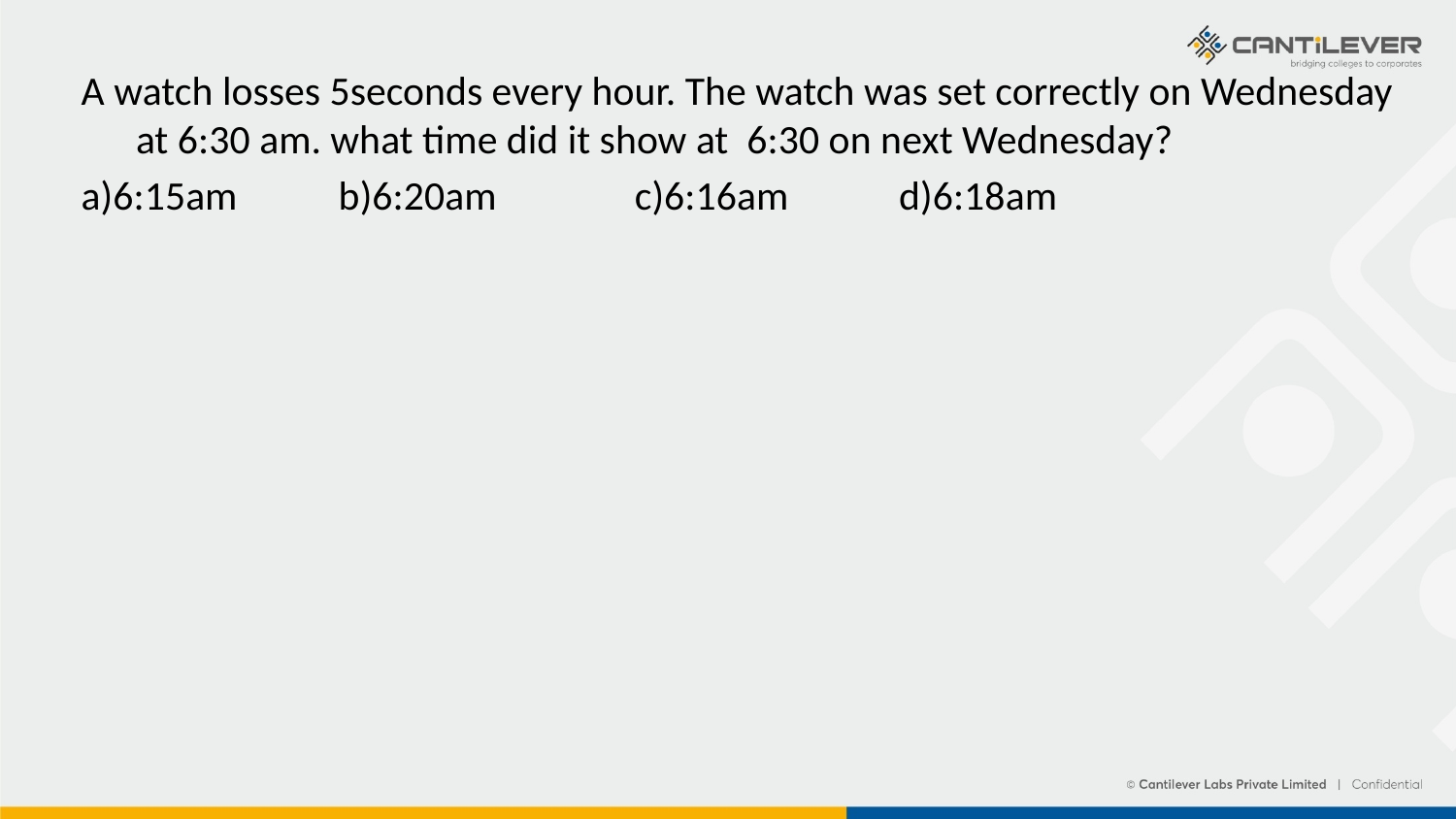

A watch losses 5seconds every hour. The watch was set correctly on Wednesday  at 6:30 am. what time did it show at  6:30 on next Wednesday?
a)6:15am           b)6:20am               c)6:16am            d)6:18am